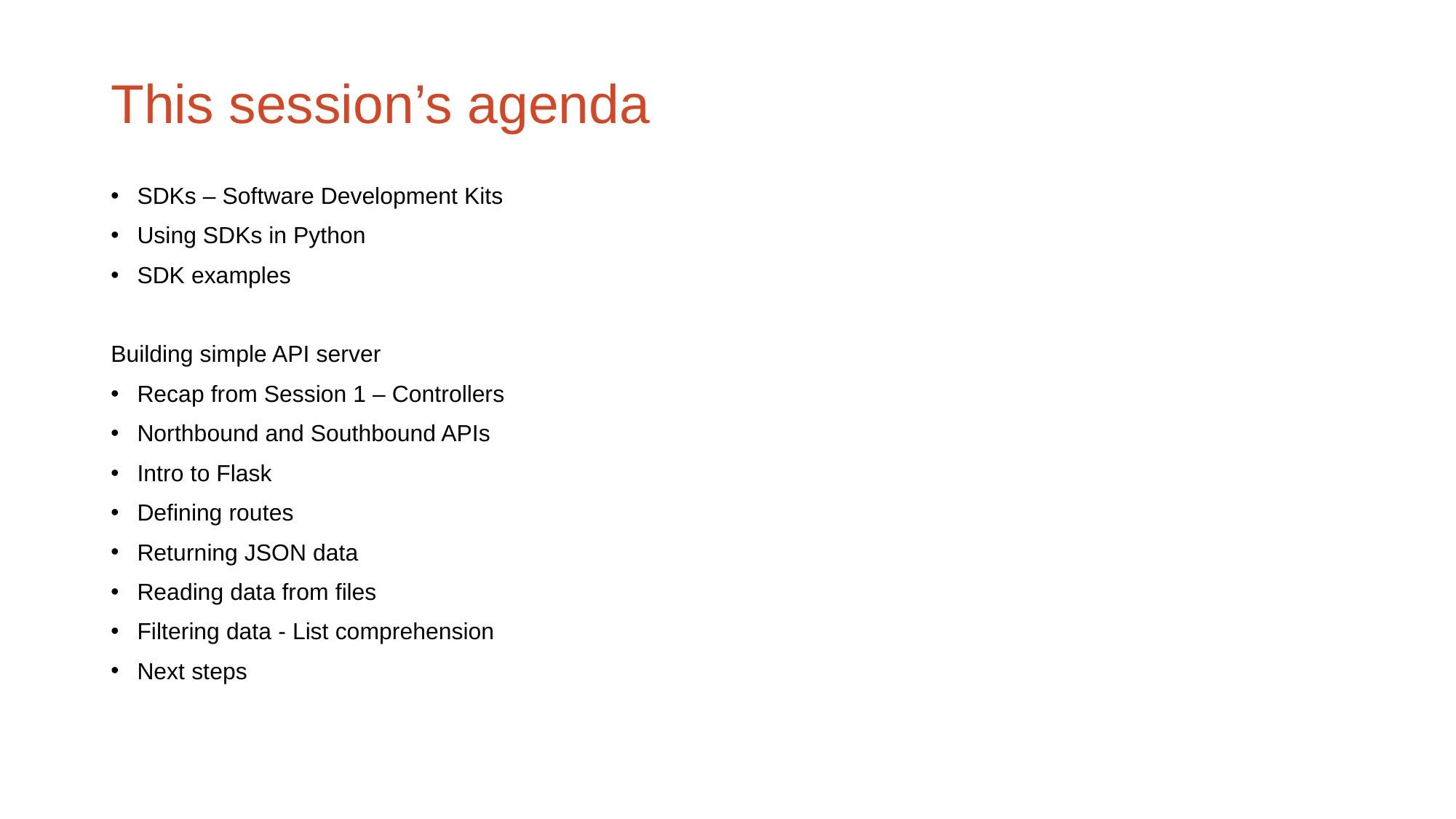

# This session’s agenda
SDKs – Software Development Kits
Using SDKs in Python
SDK examples

Building simple API server
Recap from Session 1 – Controllers
Northbound and Southbound APIs
Intro to Flask
Defining routes
Returning JSON data
Reading data from files
Filtering data - List comprehension
Next steps